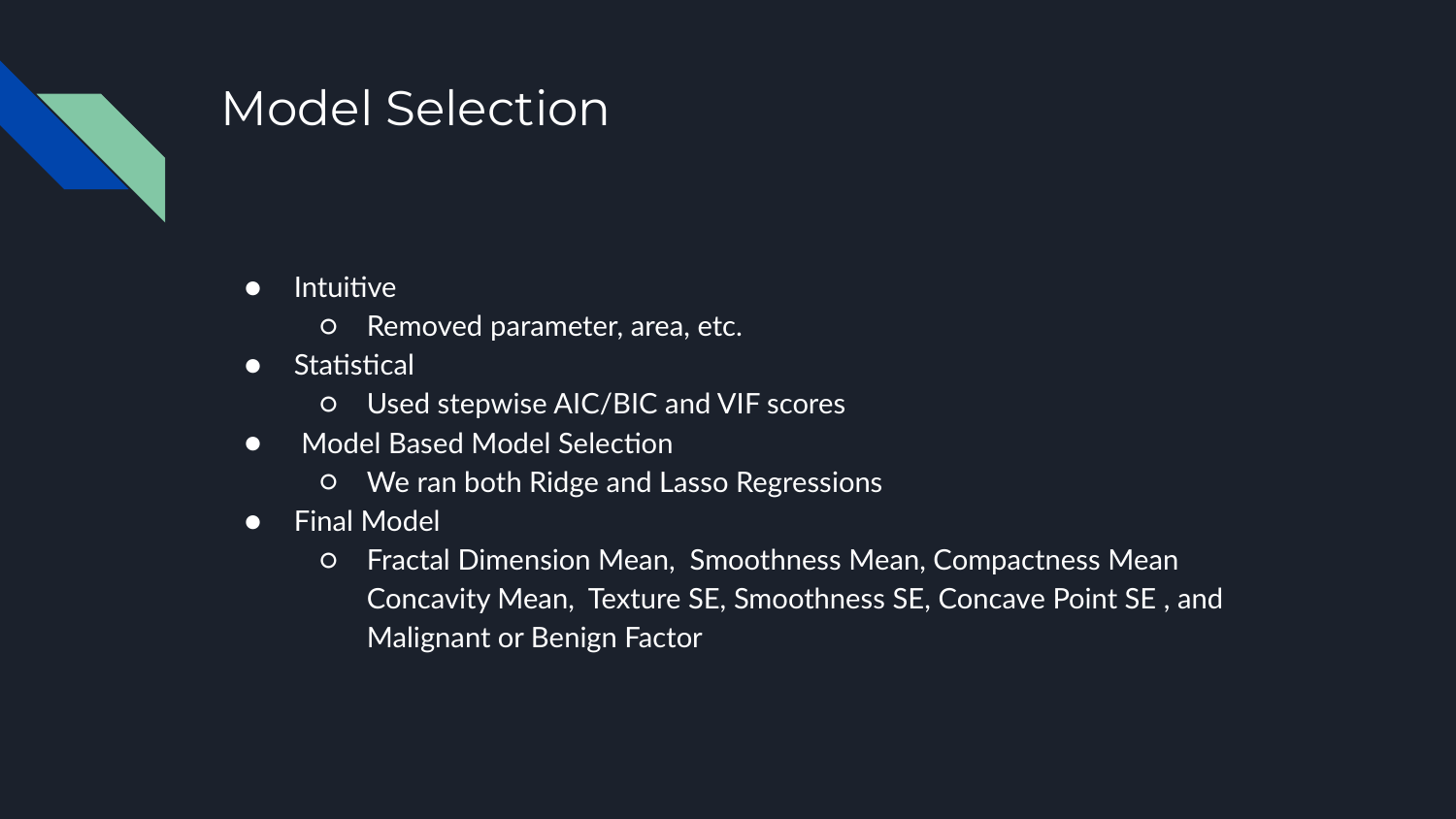

# Model Selection
Intuitive
Removed parameter, area, etc.
Statistical
Used stepwise AIC/BIC and VIF scores
 Model Based Model Selection
We ran both Ridge and Lasso Regressions
Final Model
Fractal Dimension Mean,  Smoothness Mean, Compactness Mean  Concavity Mean,  Texture SE, Smoothness SE, Concave Point SE , and Malignant or Benign Factor